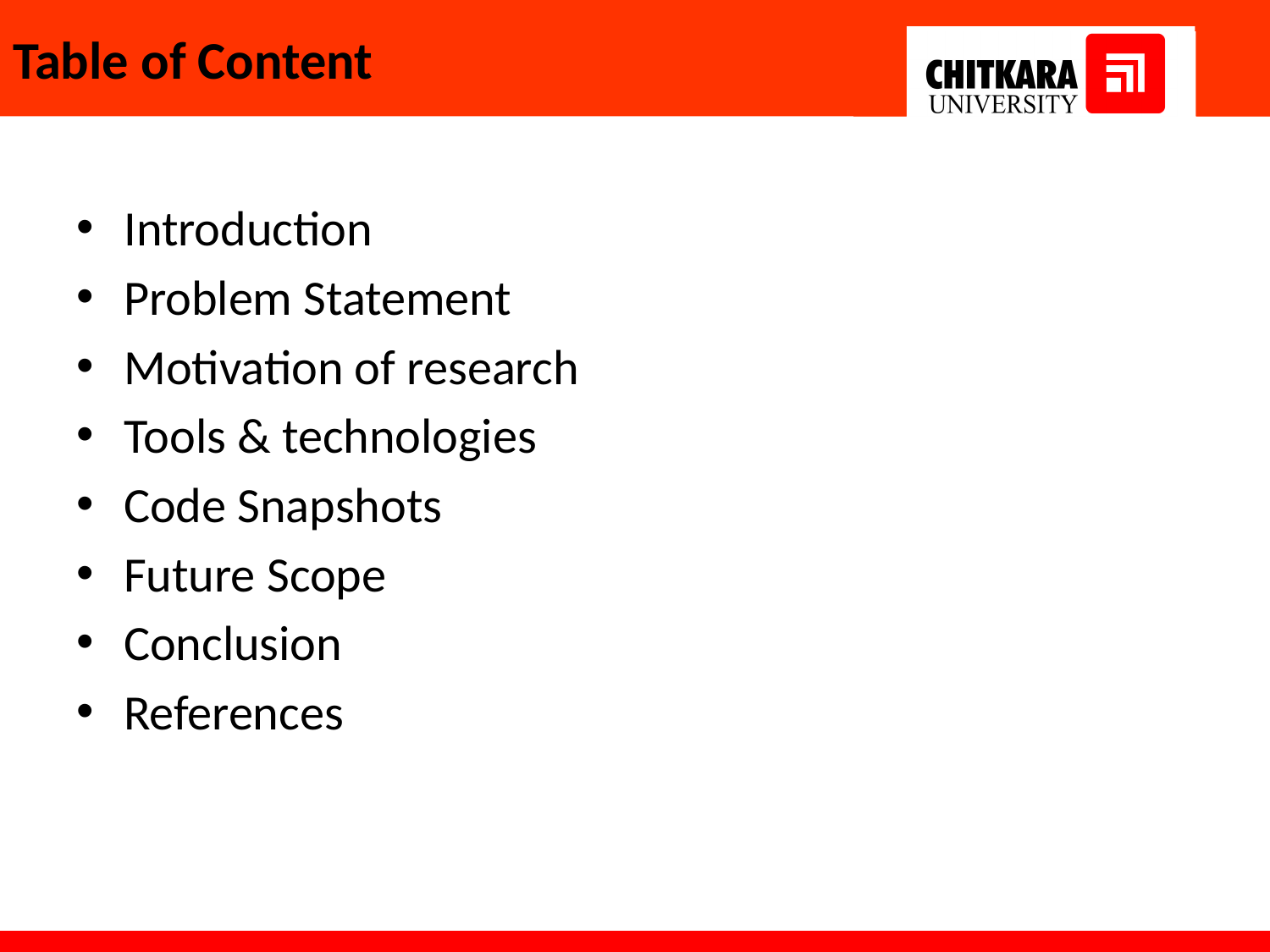

# Table of Content
Introduction
Problem Statement
Motivation of research
Tools & technologies
Code Snapshots
Future Scope
Conclusion
References